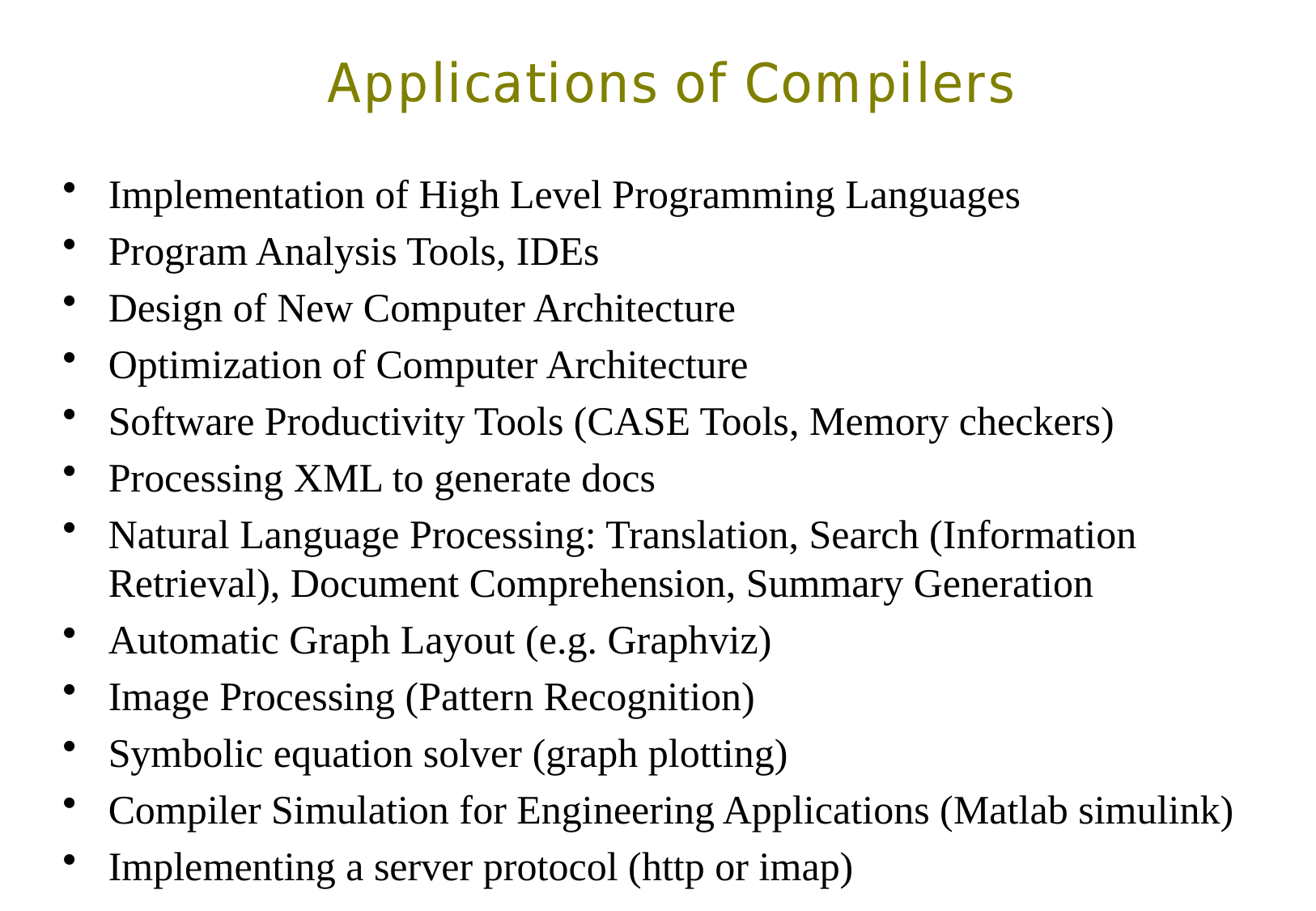

# Applications of Compilers
Implementation of High Level Programming Languages
Program Analysis Tools, IDEs
Design of New Computer Architecture
Optimization of Computer Architecture
Software Productivity Tools (CASE Tools, Memory checkers)
Processing XML to generate docs
Natural Language Processing: Translation, Search (Information Retrieval), Document Comprehension, Summary Generation
Automatic Graph Layout (e.g. Graphviz)
Image Processing (Pattern Recognition)
Symbolic equation solver (graph plotting)
Compiler Simulation for Engineering Applications (Matlab simulink)
Implementing a server protocol (http or imap)